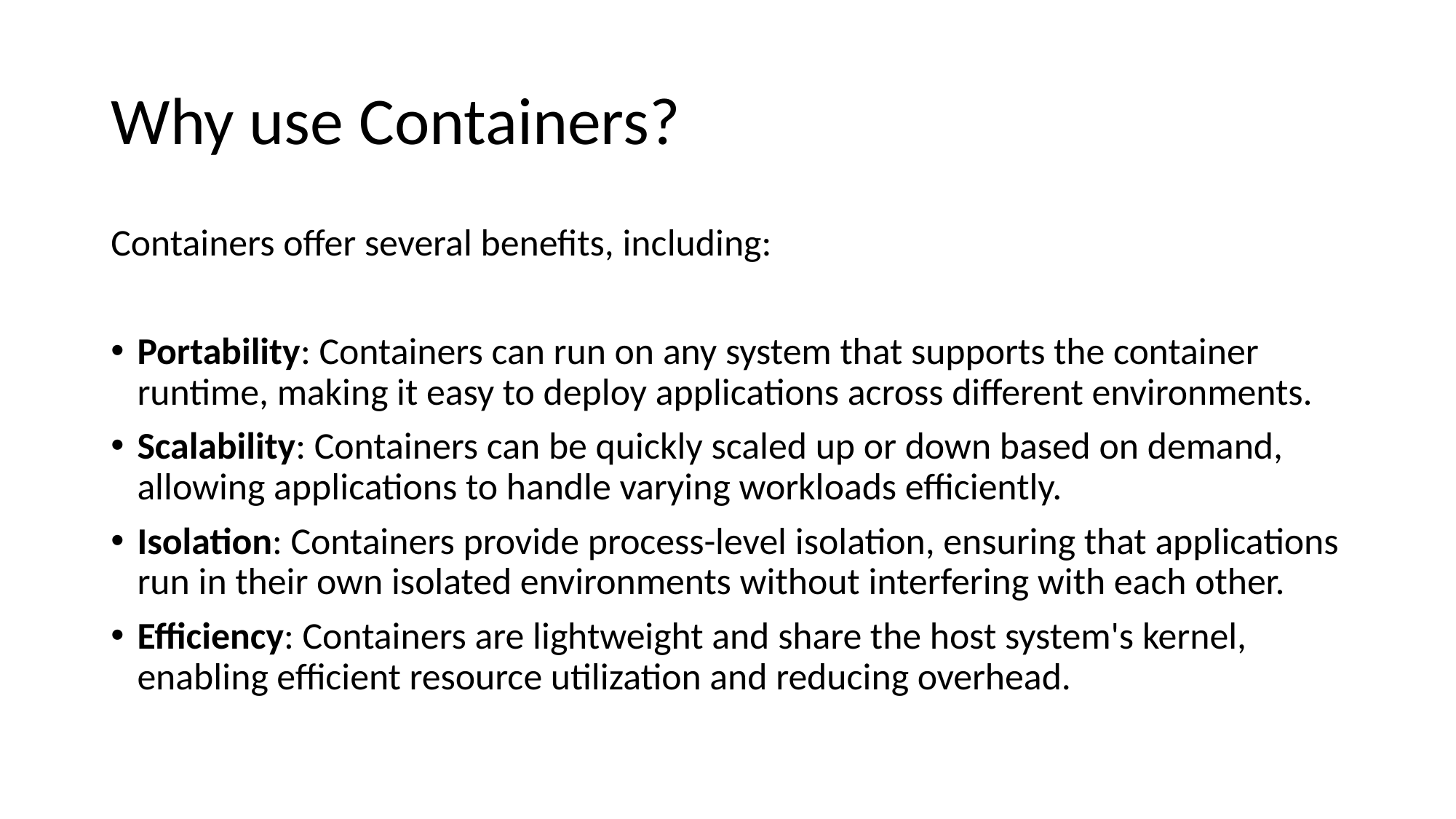

# Why use Containers?
Containers offer several benefits, including:

Portability: Containers can run on any system that supports the container runtime, making it easy to deploy applications across different environments.
Scalability: Containers can be quickly scaled up or down based on demand, allowing applications to handle varying workloads efficiently.
Isolation: Containers provide process-level isolation, ensuring that applications run in their own isolated environments without interfering with each other.
Efficiency: Containers are lightweight and share the host system's kernel, enabling efficient resource utilization and reducing overhead.